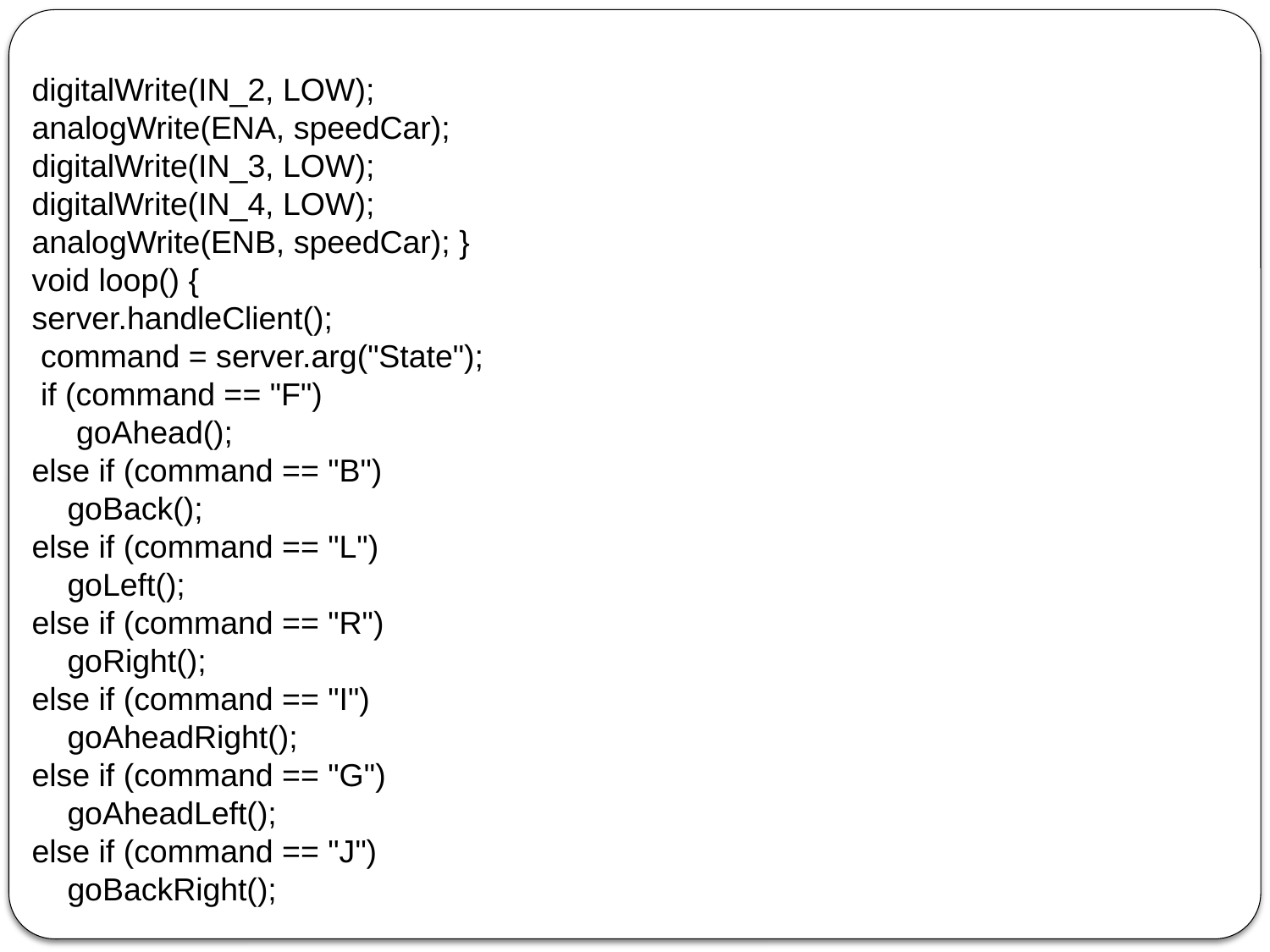

digitalWrite(IN_2, LOW);
analogWrite(ENA, speedCar);
digitalWrite(IN_3, LOW);
digitalWrite(IN_4, LOW);
analogWrite(ENB, speedCar); }
void loop() {
server.handleClient();
 command = server.arg("State");
 if (command == "F")
     goAhead();
else if (command == "B")
    goBack();
else if (command == "L")
    goLeft();
else if (command == "R")
    goRight();
else if (command == "I")
    goAheadRight();
else if (command == "G")
    goAheadLeft();
else if (command == "J")
    goBackRight();